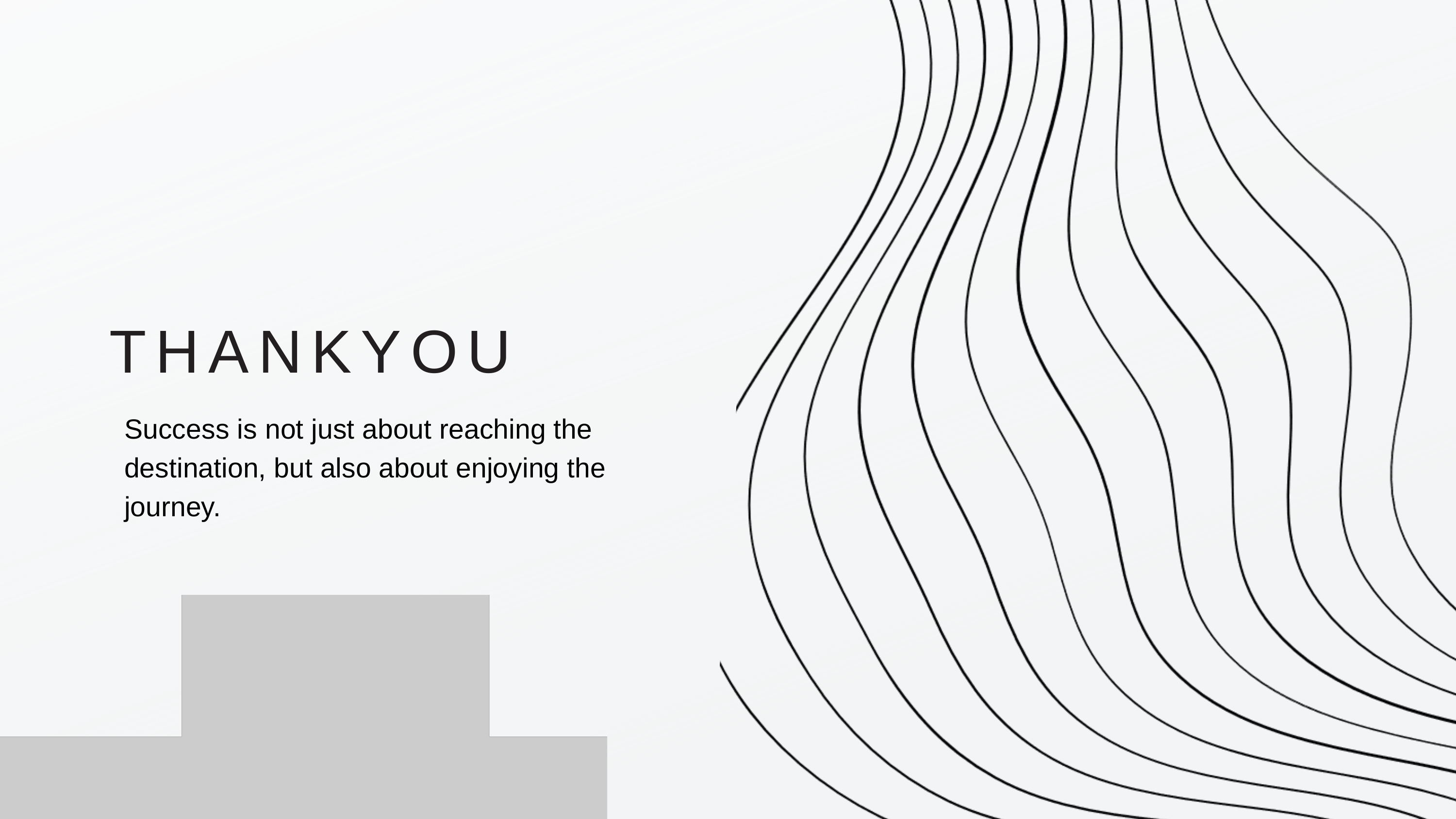

THANKYOU
Success is not just about reaching the destination, but also about enjoying the journey.